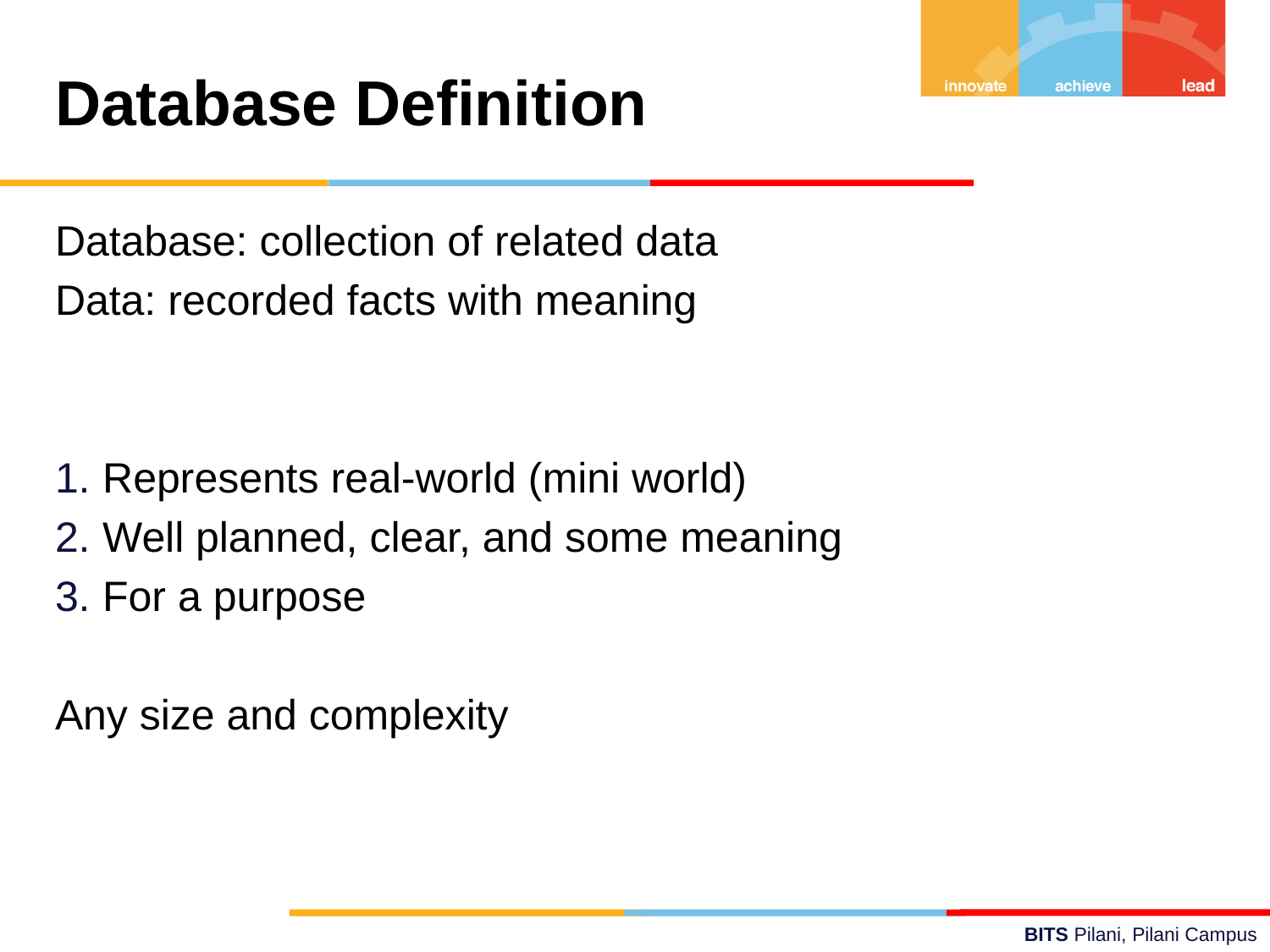

Database Definition
Database: collection of related data
Data: recorded facts with meaning

Represents real-world (mini world)
Well planned, clear, and some meaning
For a purpose

Any size and complexity